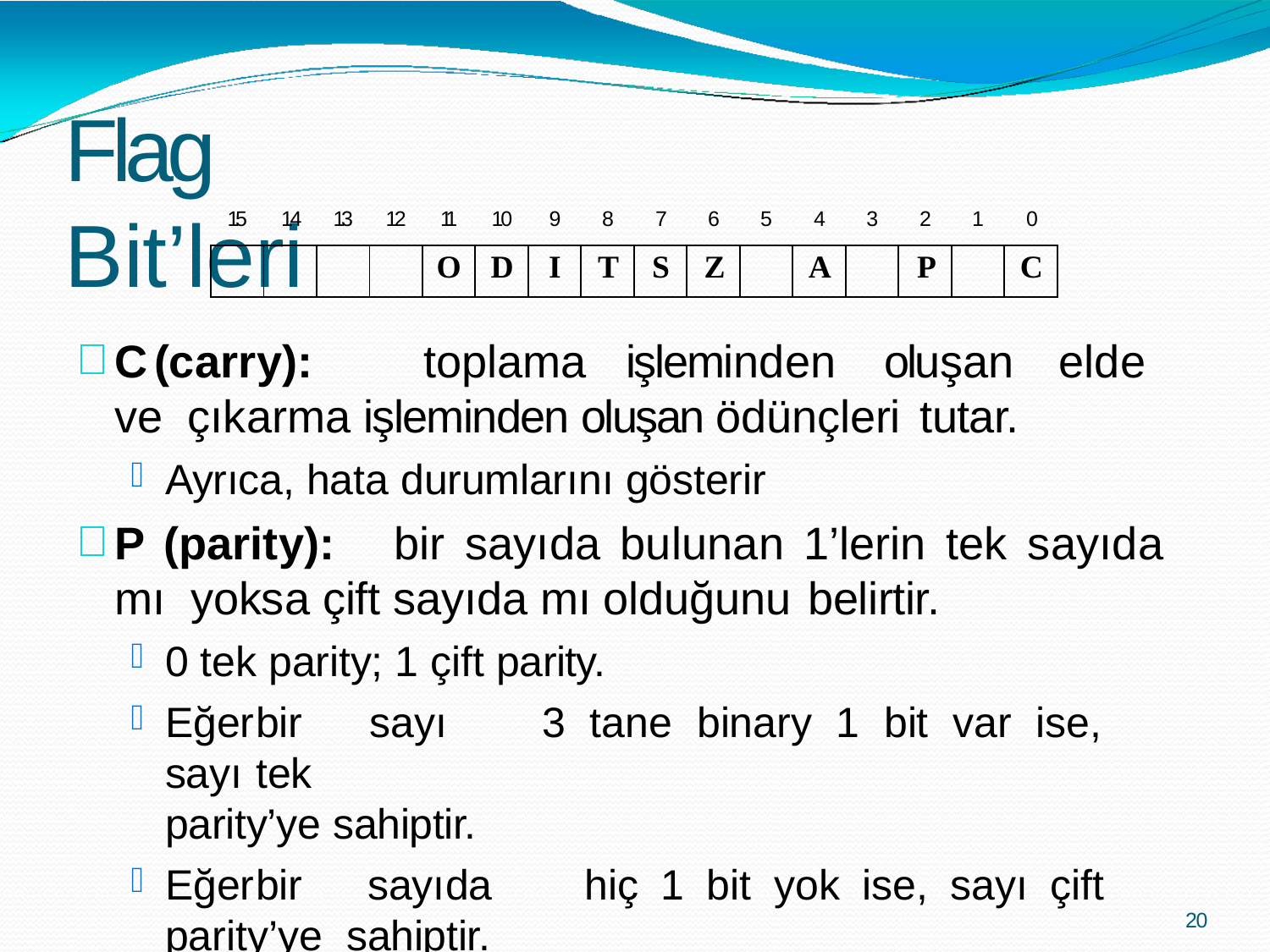

# Flag Bit’leri
| 15 | 14 | 13 | 12 | 11 | 10 | 9 | 8 | 7 | 6 | 5 | 4 | 3 | 2 | 1 | 0 |
| --- | --- | --- | --- | --- | --- | --- | --- | --- | --- | --- | --- | --- | --- | --- | --- |
|  |  |  |  | O | D | I | T | S | Z |  | A |  | P |  | C |
C	(carry):	toplama	işleminden	oluşan	elde	ve  çıkarma işleminden oluşan ödünçleri tutar.
Ayrıca, hata durumlarını gösterir
P (parity):	bir	sayıda	bulunan	1’lerin	tek	sayıda	mı  yoksa çift sayıda mı olduğunu belirtir.
0 tek parity; 1 çift parity.
Eğer	bir	sayı	3	tane	binary	1	bit	var	ise,	sayı	tek
parity’ye sahiptir.
Eğer	bir	sayıda	hiç	1	bit	yok	ise,	sayı	çift	parity’ye  sahiptir.
20